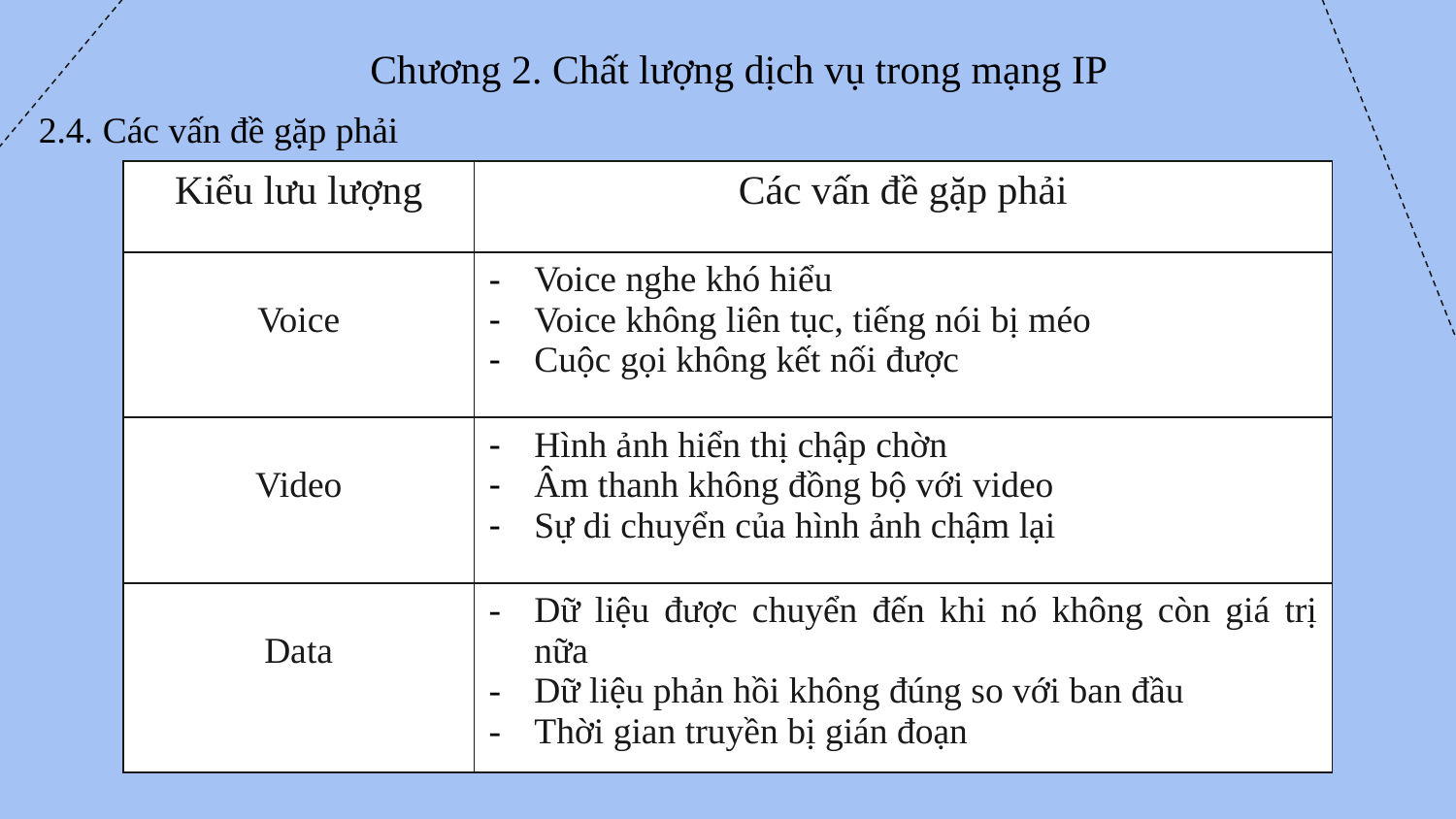

Chương 2. Chất lượng dịch vụ trong mạng IP
2.4. Các vấn đề gặp phải
| Kiểu lưu lượng | Các vấn đề gặp phải |
| --- | --- |
| Voice | Voice nghe khó hiểu Voice không liên tục, tiếng nói bị méo Cuộc gọi không kết nối được |
| Video | Hình ảnh hiển thị chập chờn Âm thanh không đồng bộ với video Sự di chuyển của hình ảnh chậm lại |
| Data | Dữ liệu được chuyển đến khi nó không còn giá trị nữa Dữ liệu phản hồi không đúng so với ban đầu Thời gian truyền bị gián đoạn |